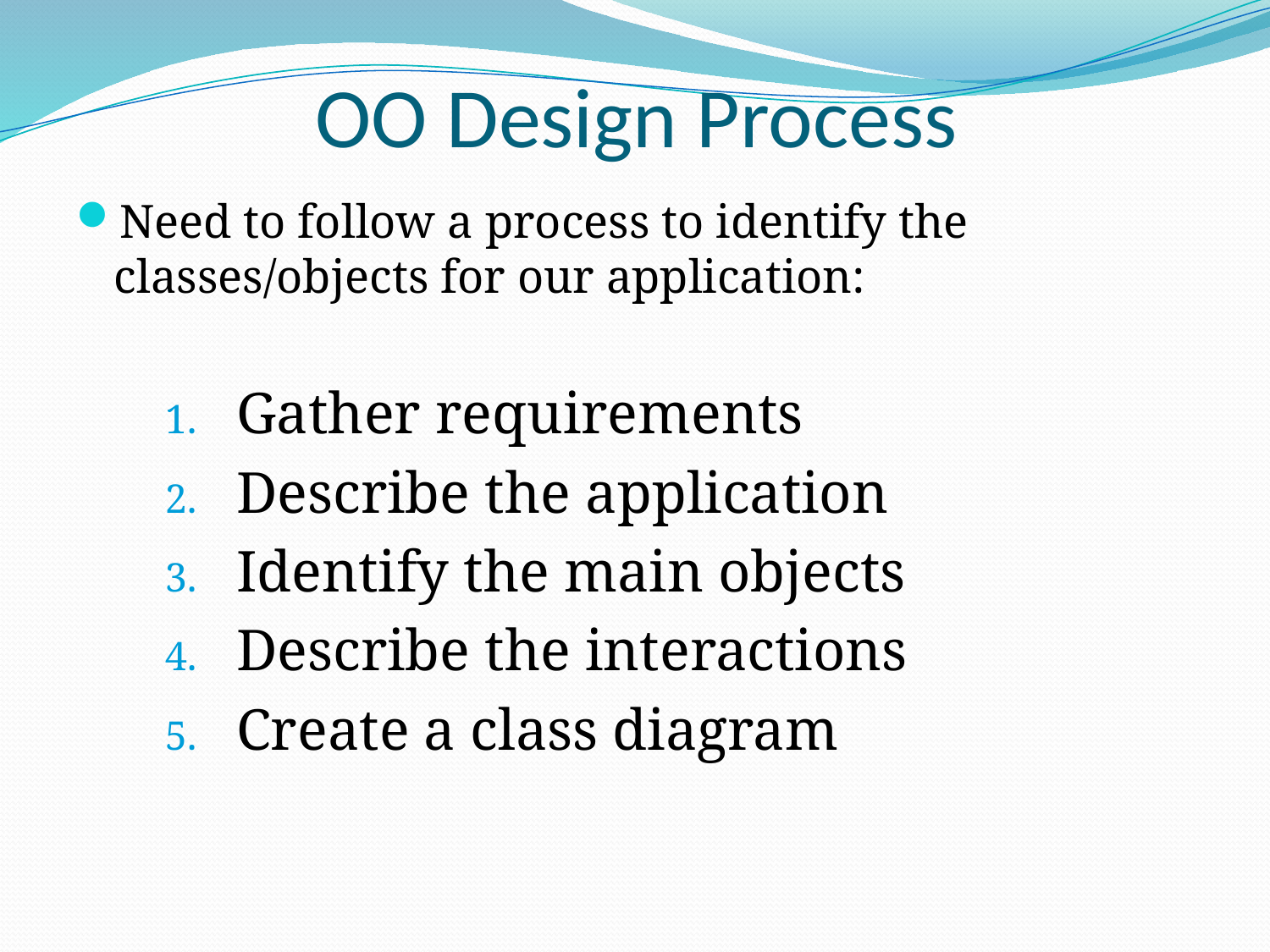

# OO Design Process
Need to follow a process to identify the classes/objects for our application:

Gather requirements
Describe the application
Identify the main objects
Describe the interactions
Create a class diagram